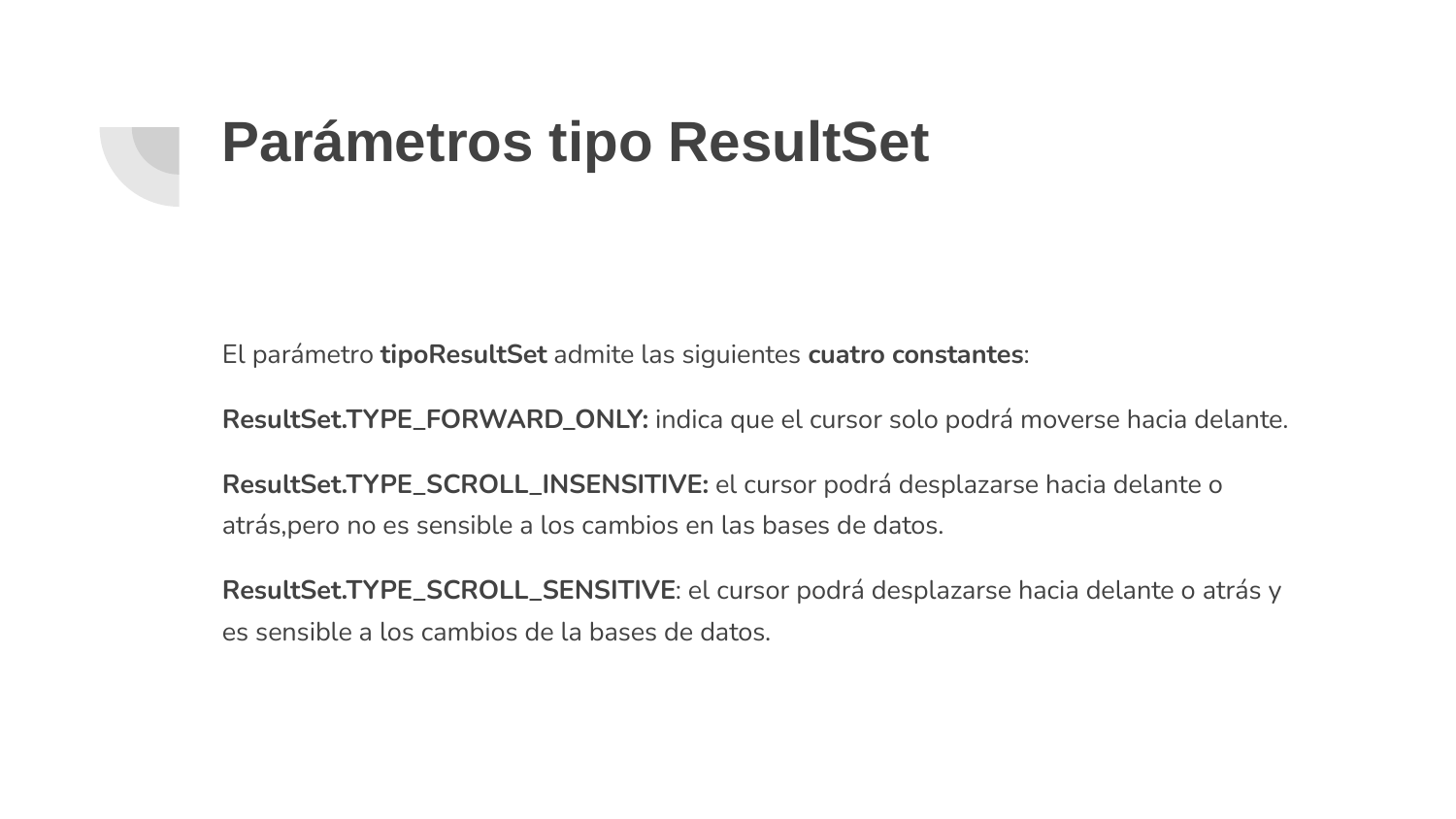

# Parámetros tipo ResultSet
El parámetro tipoResultSet admite las siguientes cuatro constantes:
ResultSet.TYPE_FORWARD_ONLY: indica que el cursor solo podrá moverse hacia delante.
ResultSet.TYPE_SCROLL_INSENSITIVE: el cursor podrá desplazarse hacia delante o atrás,pero no es sensible a los cambios en las bases de datos.
ResultSet.TYPE_SCROLL_SENSITIVE: el cursor podrá desplazarse hacia delante o atrás y es sensible a los cambios de la bases de datos.